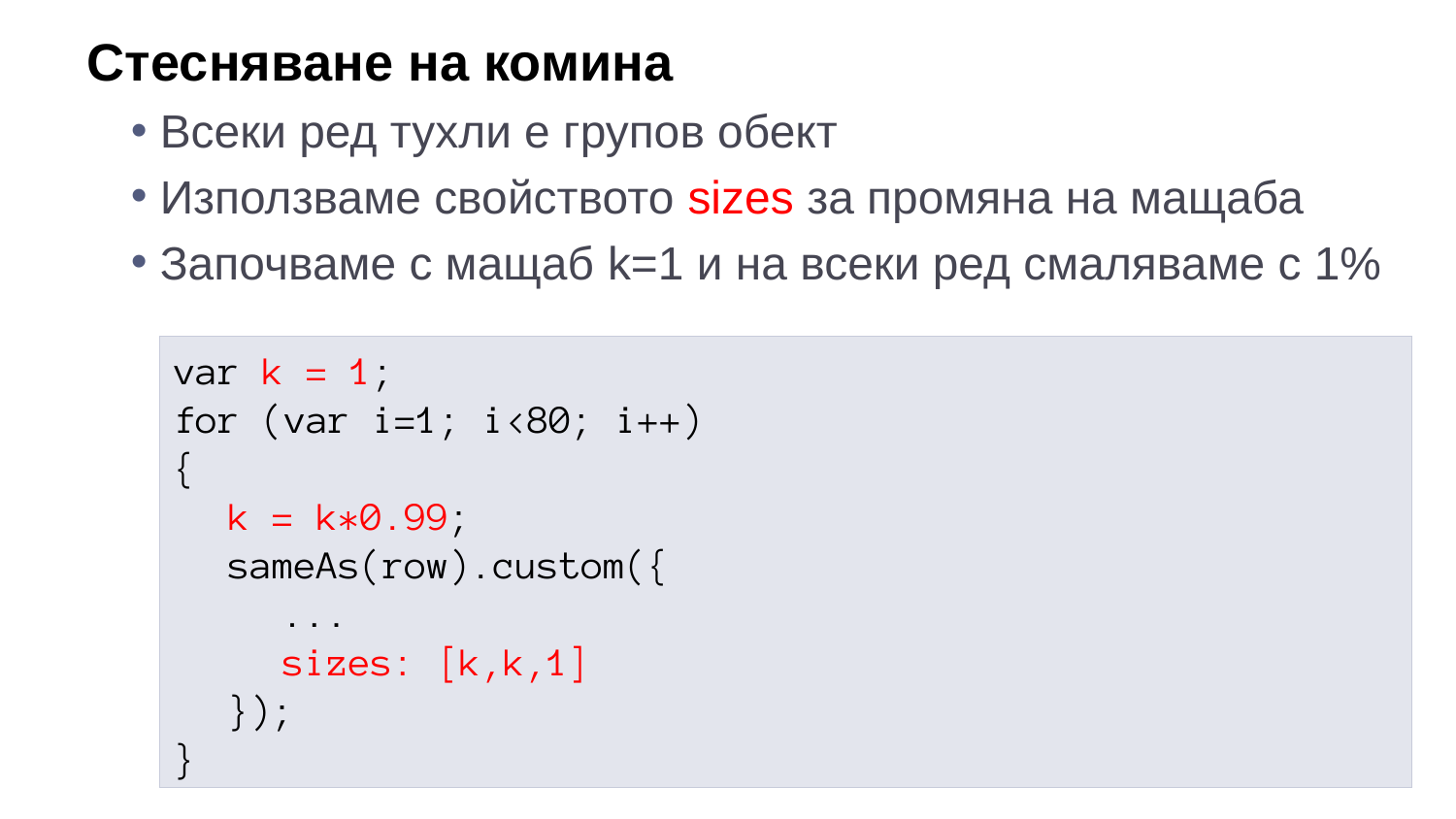

Стесняване на комина
Всеки ред тухли е групов обект
Използваме свойството sizes за промяна на мащаба
Започваме с мащаб k=1 и на всеки ред смаляваме с 1%
var k = 1;
for (var i=1; i<80; i++)
{
	k = k*0.99;
	sameAs(row).custom({
		...
 		sizes: [k,k,1]
	});
}